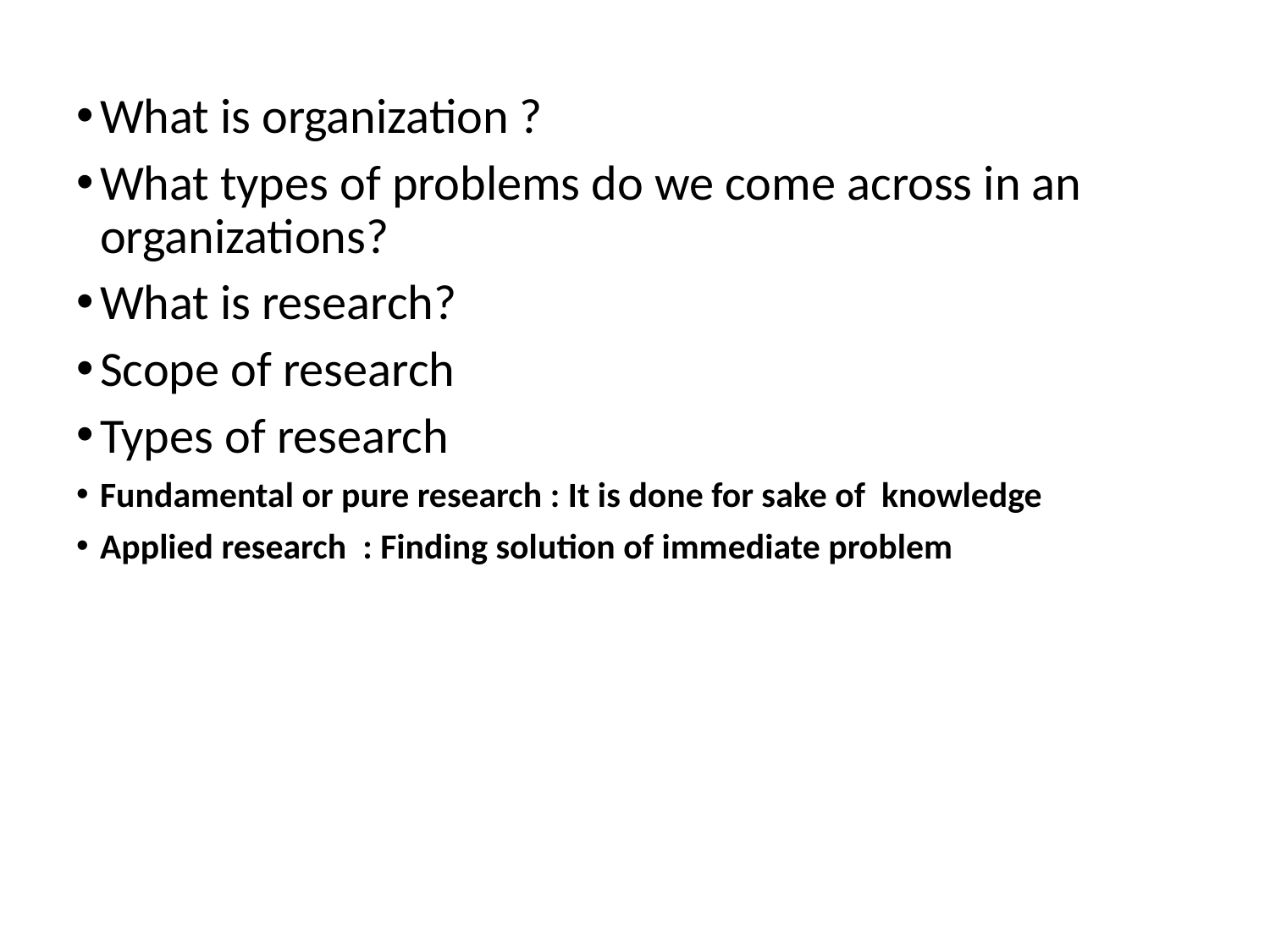

What is organization ?
What types of problems do we come across in an organizations?
What is research?
Scope of research
Types of research
Fundamental or pure research : It is done for sake of  knowledge
Applied research  : Finding solution of immediate problem